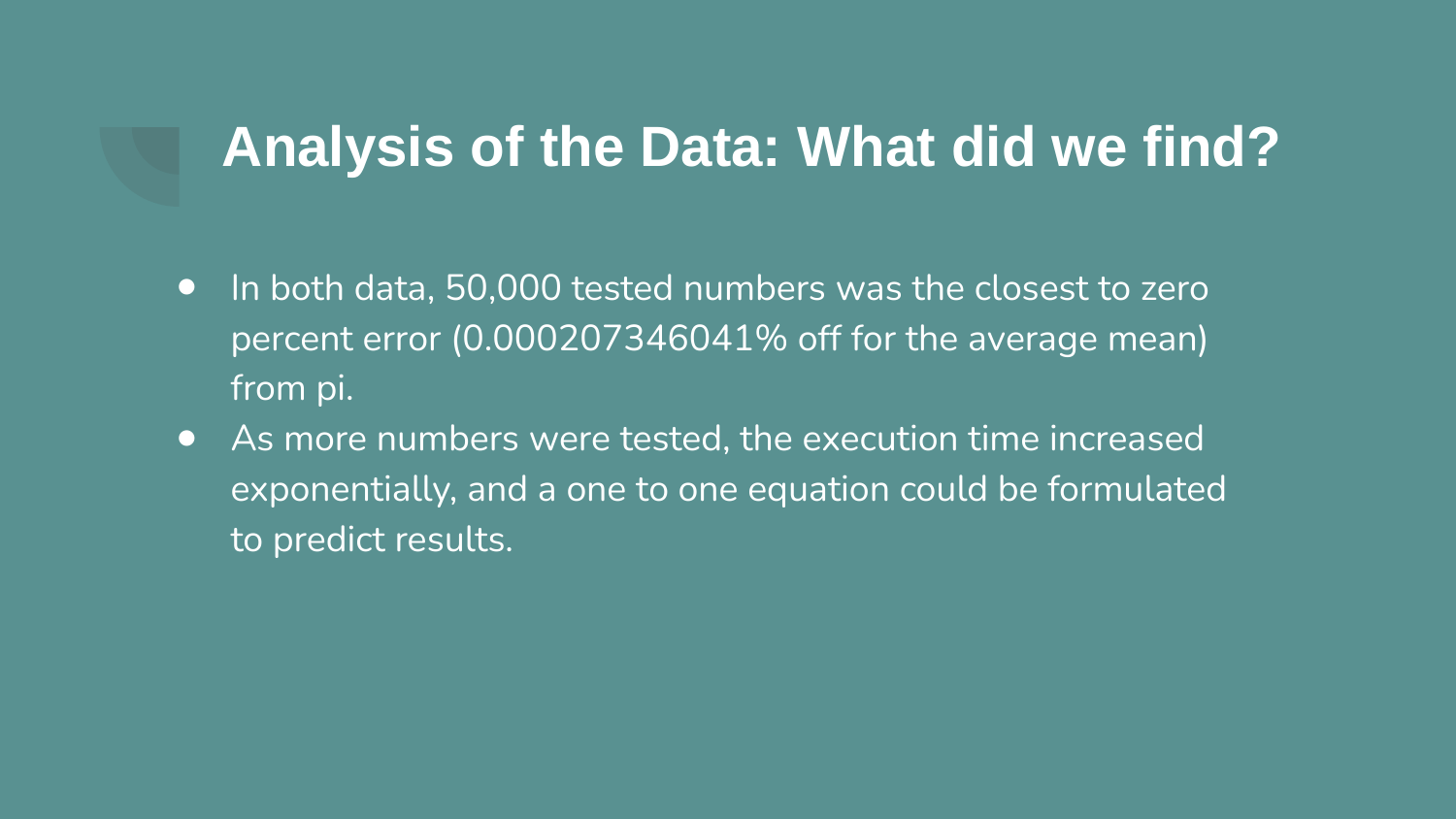

# Analysis of the Data: What did we find?
In both data, 50,000 tested numbers was the closest to zero percent error (0.000207346041% off for the average mean) from pi.
As more numbers were tested, the execution time increased exponentially, and a one to one equation could be formulated to predict results.